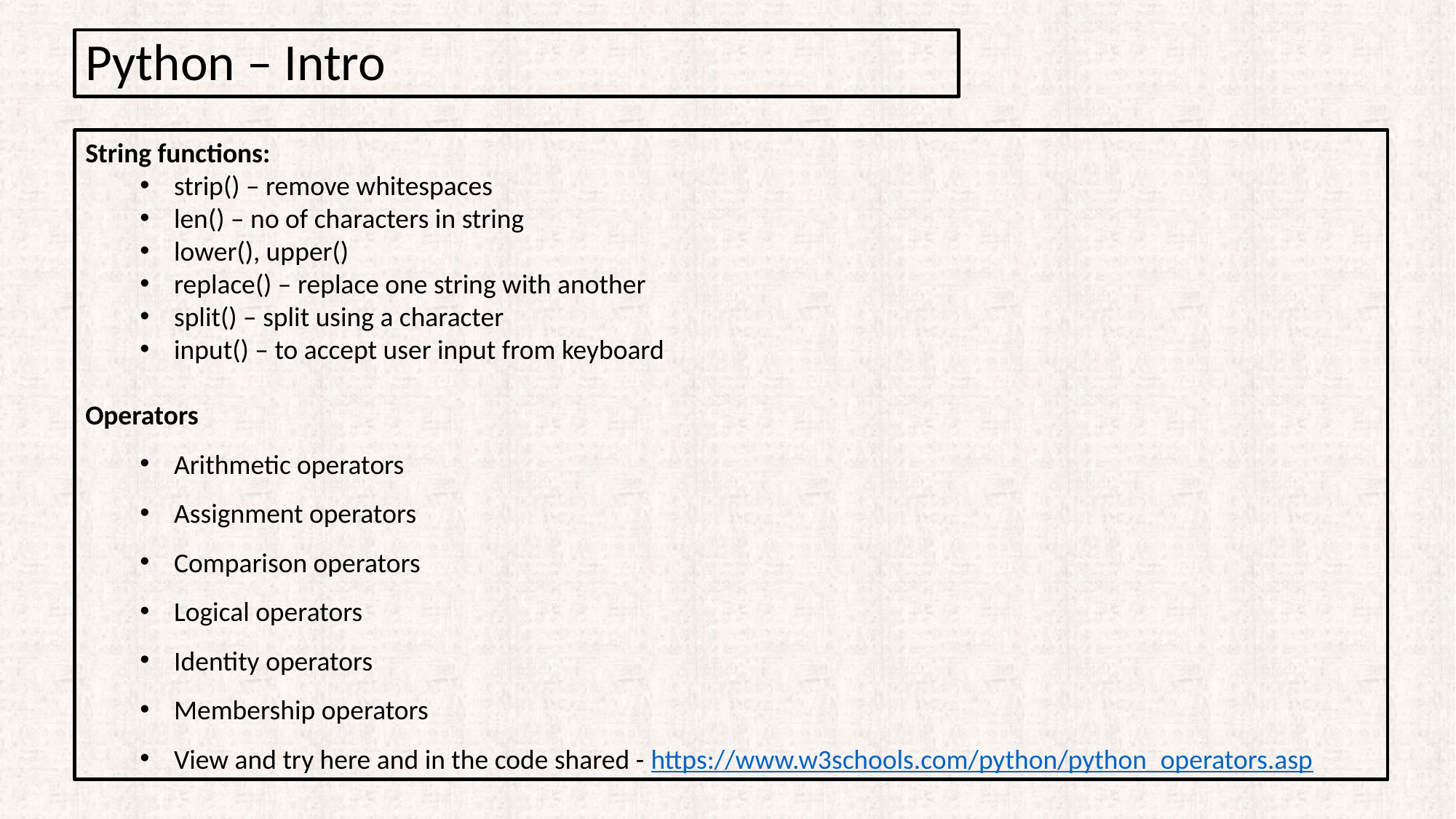

Python – Intro
String functions:
strip() – remove whitespaces
len() – no of characters in string
lower(), upper()
replace() – replace one string with another
split() – split using a character
input() – to accept user input from keyboard

Operators
Arithmetic operators
Assignment operators
Comparison operators
Logical operators
Identity operators
Membership operators
View and try here and in the code shared - https://www.w3schools.com/python/python_operators.asp